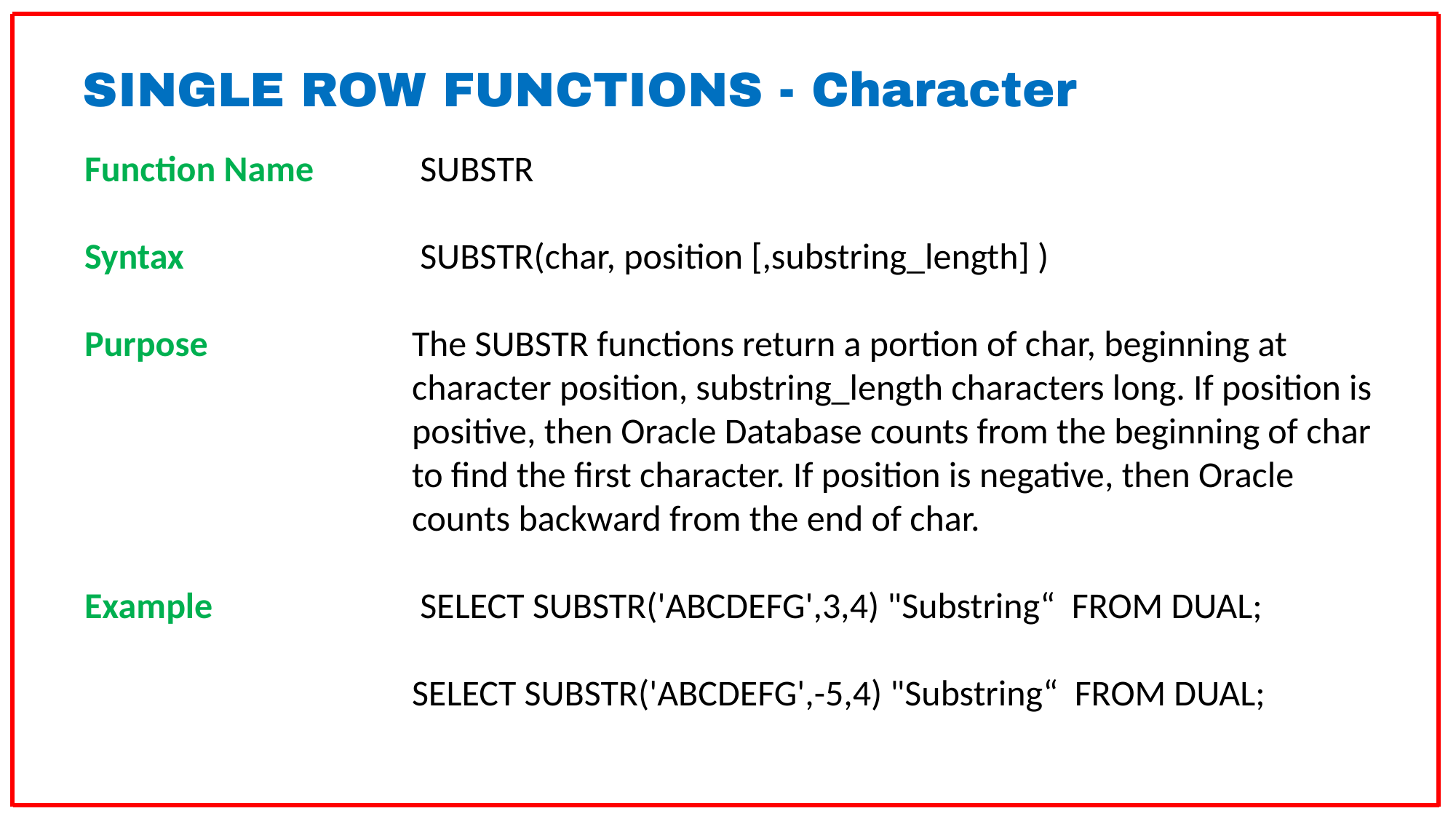

SINGLE ROW FUNCTIONS - Character
Function Name	 SUBSTR

Syntax			 SUBSTR(char, position [,substring_length] )

Purpose		The SUBSTR functions return a portion of char, beginning at 			character position, substring_length characters long. If position is 			positive, then Oracle Database counts from the beginning of char 			to find the first character. If position is negative, then Oracle 			counts backward from the end of char.

Example	 	 SELECT SUBSTR('ABCDEFG',3,4) "Substring“  FROM DUAL;

	 		SELECT SUBSTR('ABCDEFG',-5,4) "Substring“  FROM DUAL;